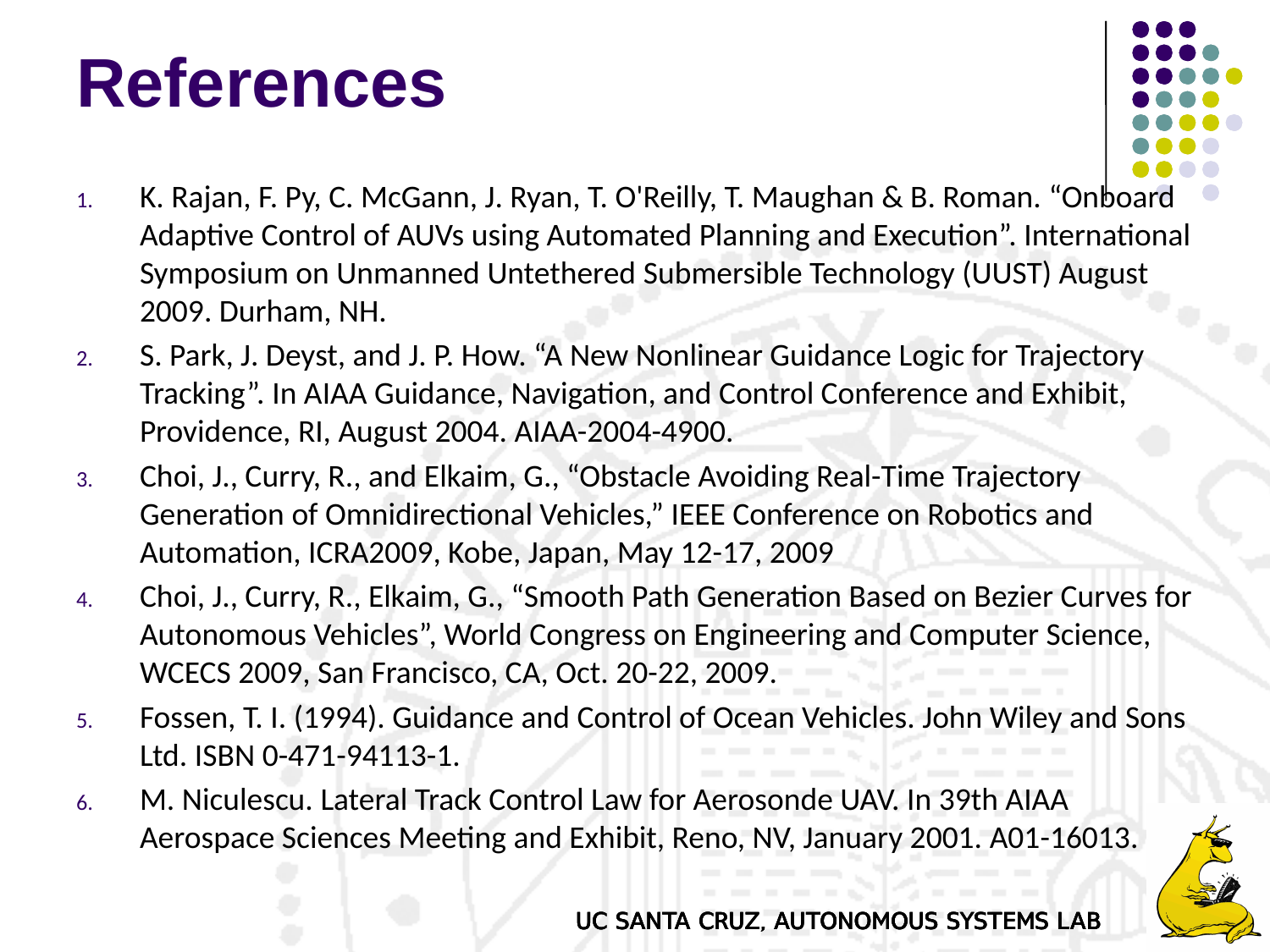

# References
K. Rajan, F. Py, C. McGann, J. Ryan, T. O'Reilly, T. Maughan & B. Roman. “Onboard Adaptive Control of AUVs using Automated Planning and Execution”. International Symposium on Unmanned Untethered Submersible Technology (UUST) August 2009. Durham, NH.
S. Park, J. Deyst, and J. P. How. “A New Nonlinear Guidance Logic for Trajectory Tracking”. In AIAA Guidance, Navigation, and Control Conference and Exhibit, Providence, RI, August 2004. AIAA-2004-4900.
Choi, J., Curry, R., and Elkaim, G., “Obstacle Avoiding Real-Time Trajectory Generation of Omnidirectional Vehicles,” IEEE Conference on Robotics and Automation, ICRA2009, Kobe, Japan, May 12-17, 2009
Choi, J., Curry, R., Elkaim, G., “Smooth Path Generation Based on Bezier Curves for Autonomous Vehicles”, World Congress on Engineering and Computer Science, WCECS 2009, San Francisco, CA, Oct. 20-22, 2009.
Fossen, T. I. (1994). Guidance and Control of Ocean Vehicles. John Wiley and Sons Ltd. ISBN 0-471-94113-1.
M. Niculescu. Lateral Track Control Law for Aerosonde UAV. In 39th AIAA Aerospace Sciences Meeting and Exhibit, Reno, NV, January 2001. A01-16013.